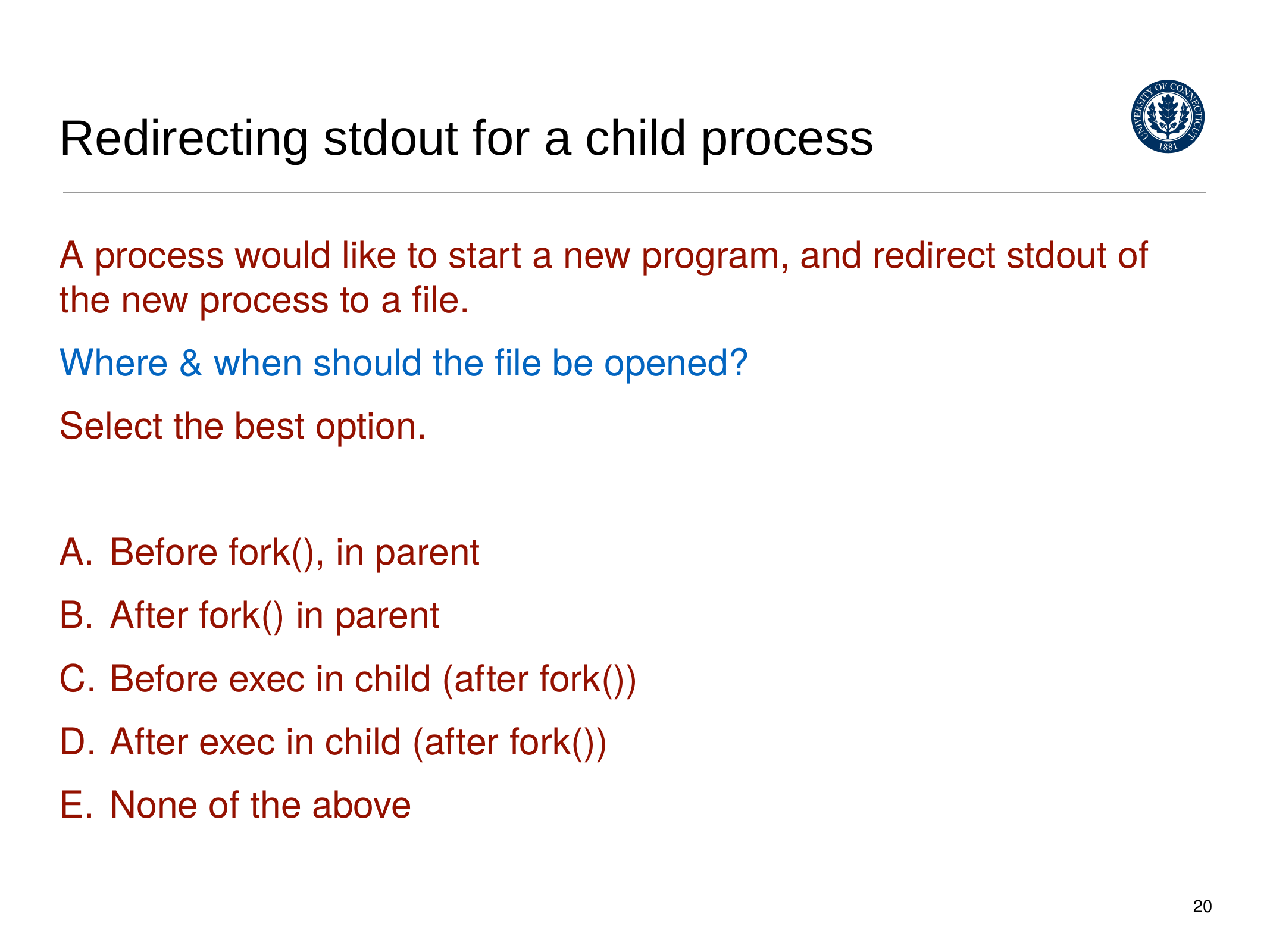

# Redirecting stdout for a child process
A process would like to start a new program, and redirect stdout of the new process to a file.
Where & when should the file be opened?
Select the best option.

Before fork(), in parent
After fork() in parent
Before exec in child (after fork())
After exec in child (after fork())
None of the above

20